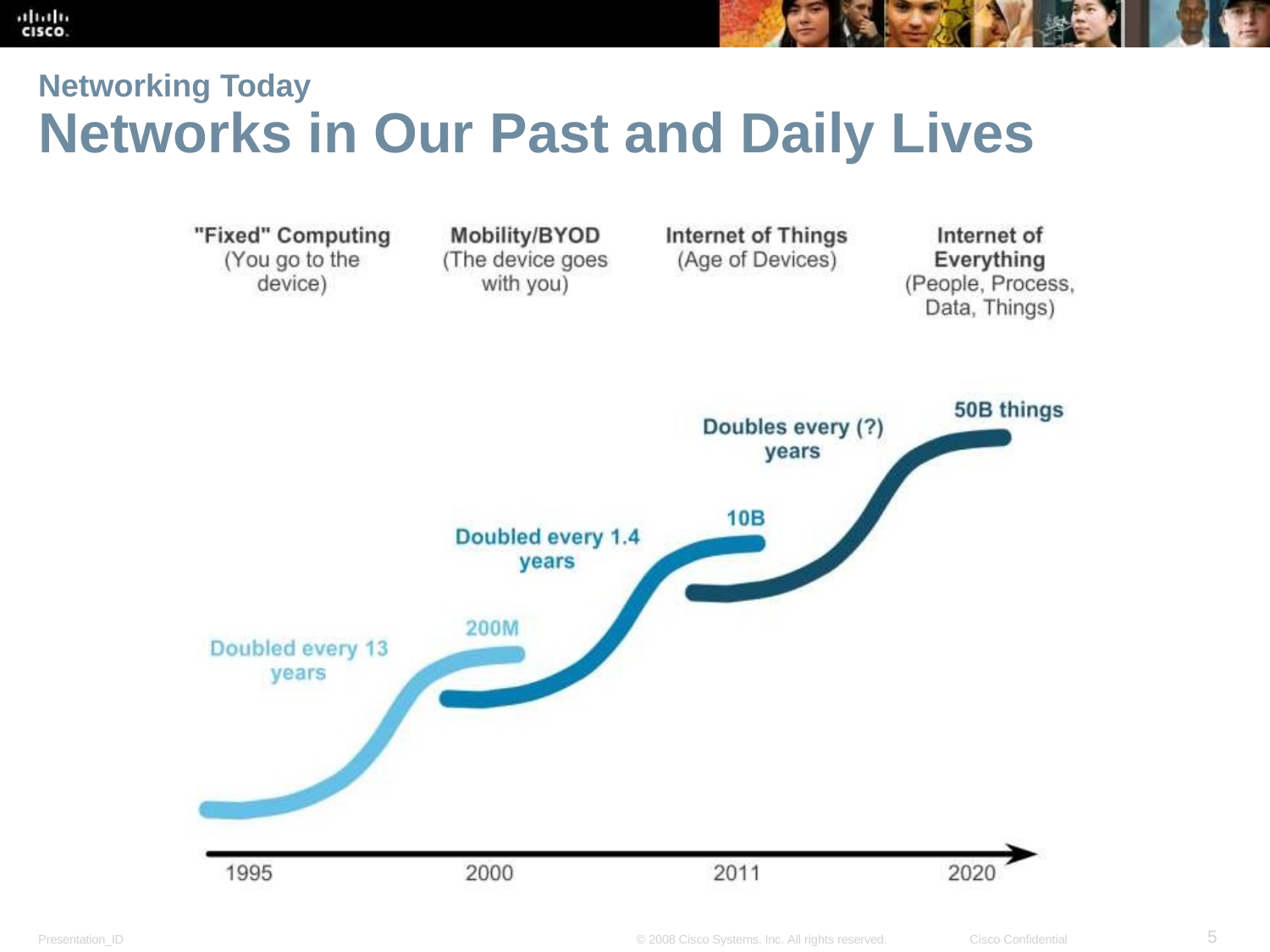

Networking Today
Networks in Our Past and Daily Lives

5
Presentation_ID
© 2008 Cisco Systems, Inc. All rights reserved.
Cisco Confidential